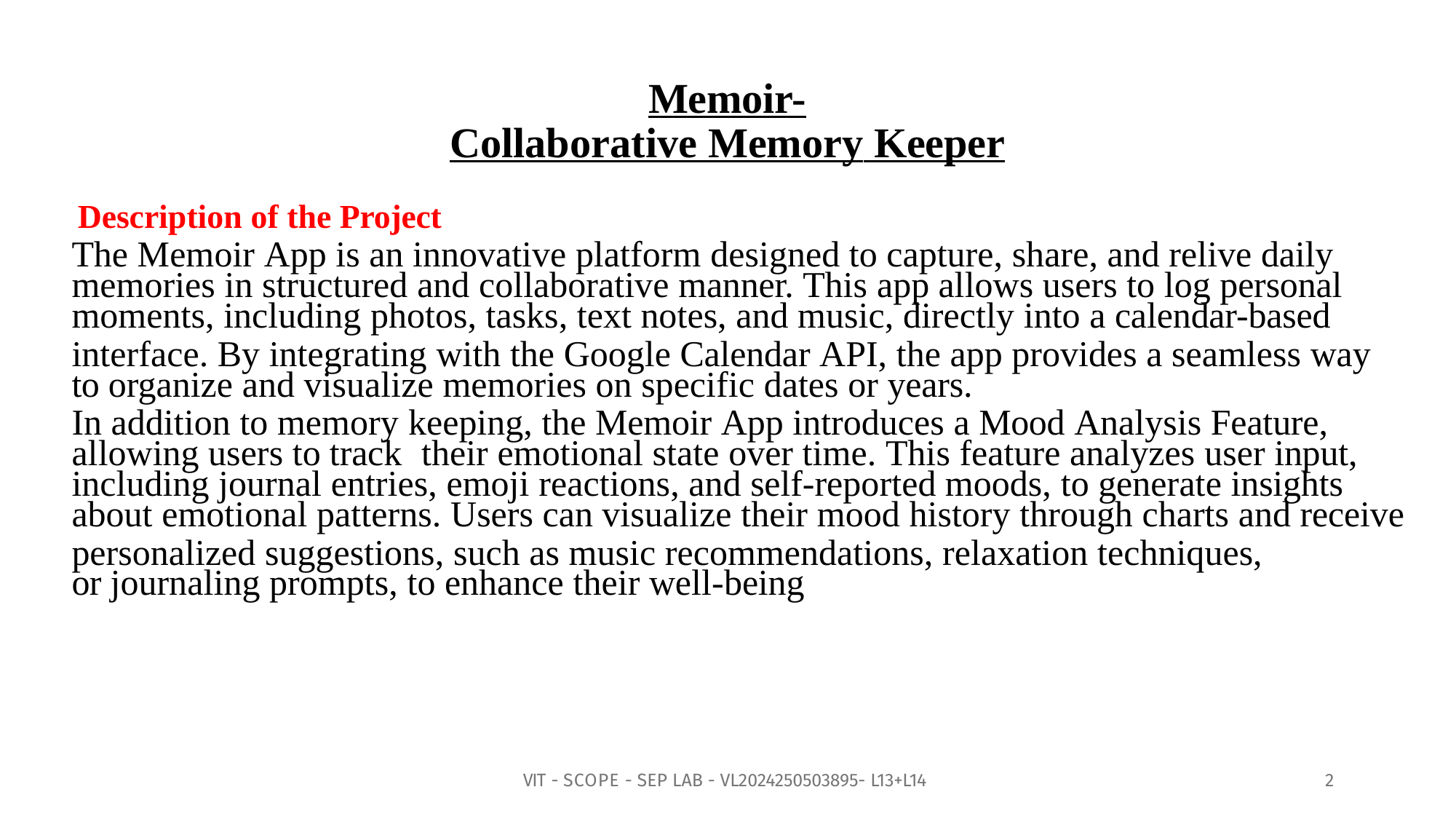

# Memoir- Collaborative Memory Keeper
Description of the Project
The Memoir App is an innovative platform designed to capture, share, and relive daily
memories in structured and collaborative manner. This app allows users to log personal
moments, including photos, tasks, text notes, and music, directly into a calendar-based
interface. By integrating with the Google Calendar API, the app provides a seamless way to organize and visualize memories on specific dates or years.
In addition to memory keeping, the Memoir App introduces a Mood Analysis Feature,
allowing users to track	their emotional state over time. This feature analyzes user input,
including journal entries, emoji reactions, and self-reported moods, to generate insights
about emotional patterns. Users can visualize their mood history through charts and receive
personalized suggestions, such as music recommendations, relaxation techniques, or journaling prompts, to enhance their well-being
VIT - SCOPE - SEP LAB - VL2024250503895- L13+L14
2